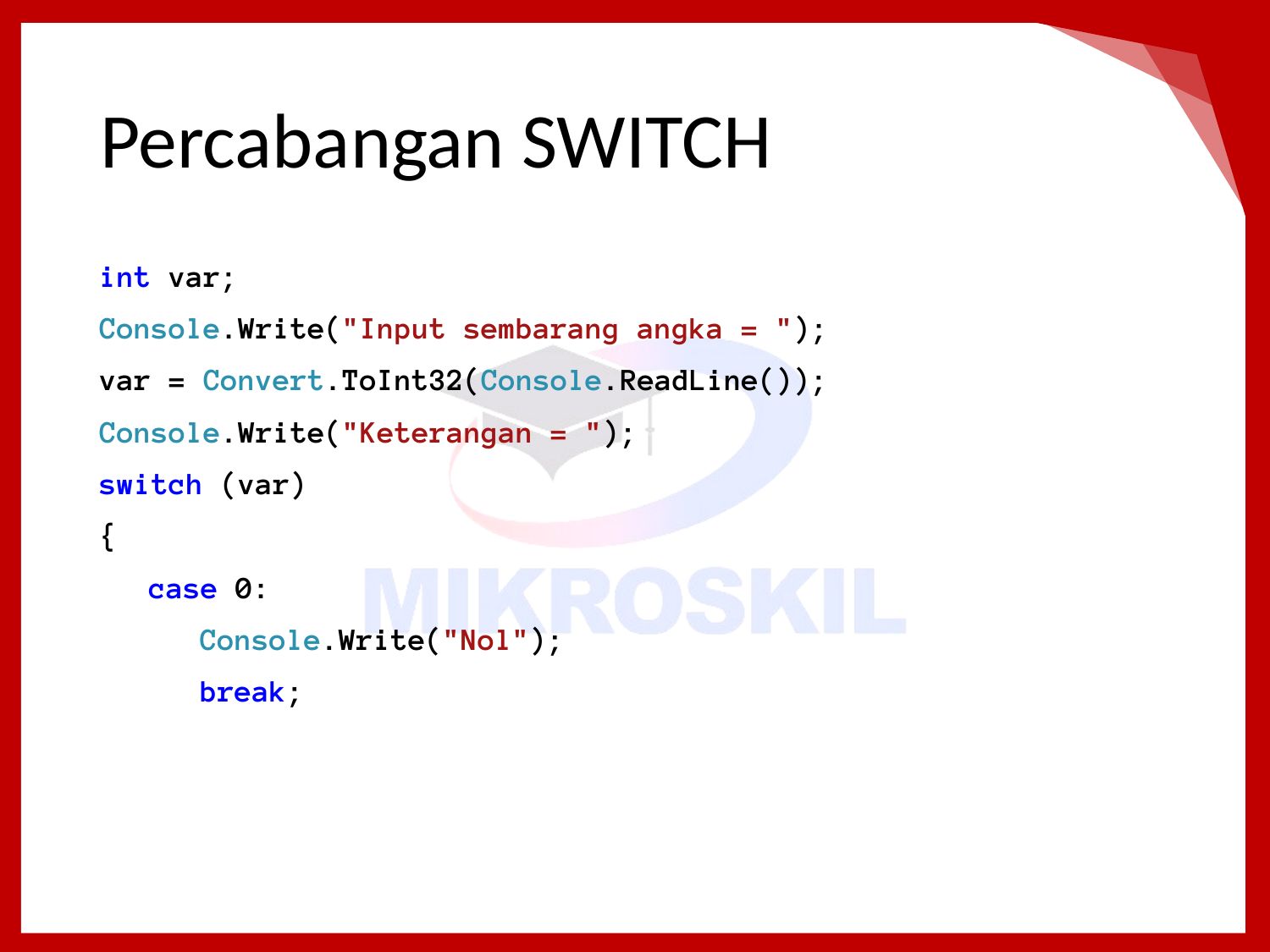

# Percabangan SWITCH
int var;
Console.Write("Input sembarang angka = ");
var = Convert.ToInt32(Console.ReadLine());
Console.Write("Keterangan = ");
switch (var)
{
case 0:
Console.Write("Nol");
break;